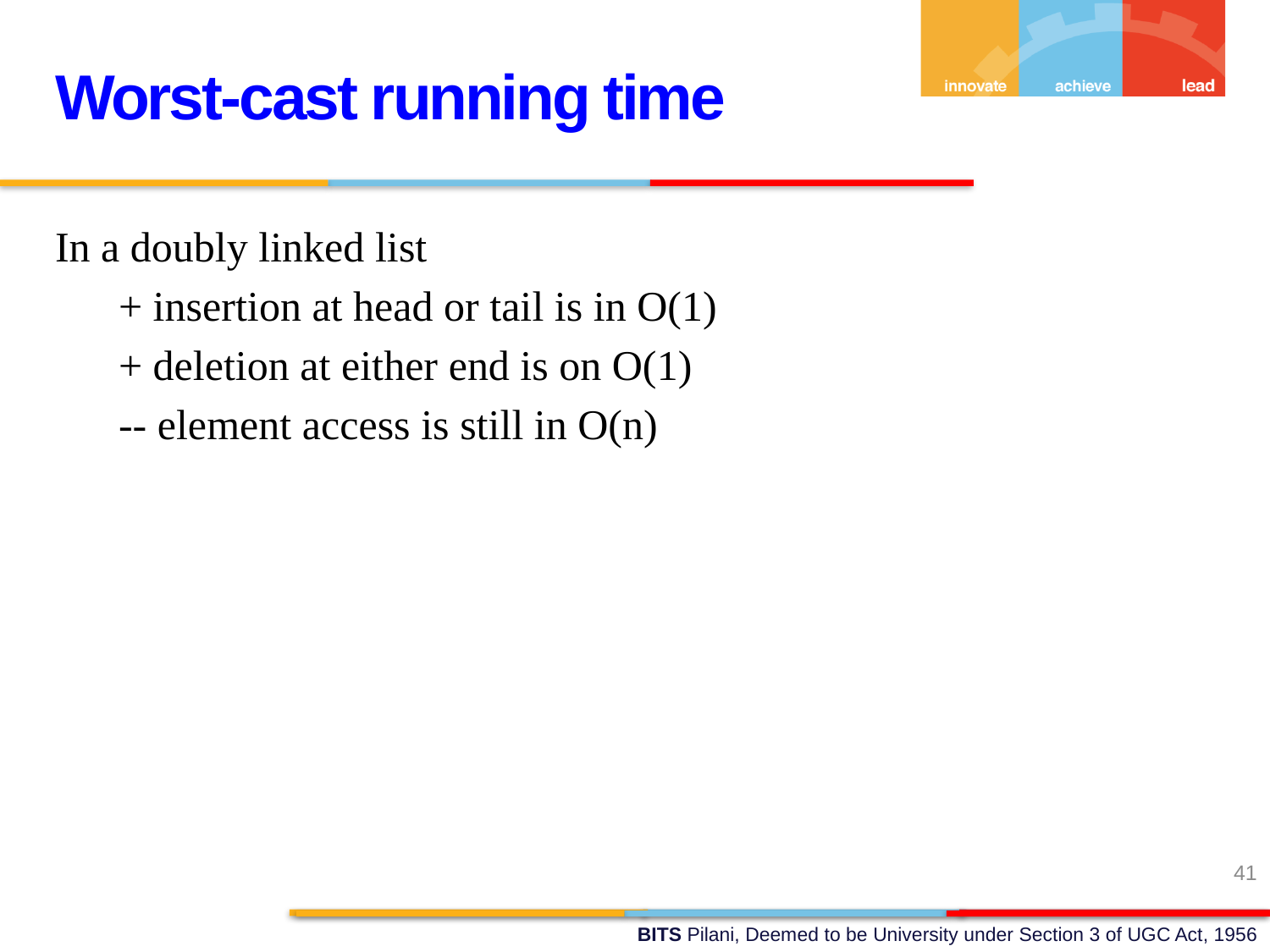

Worst-cast running time
In a doubly linked list
+ insertion at head or tail is in O(1)
+ deletion at either end is on O(1)
-- element access is still in O(n)
41